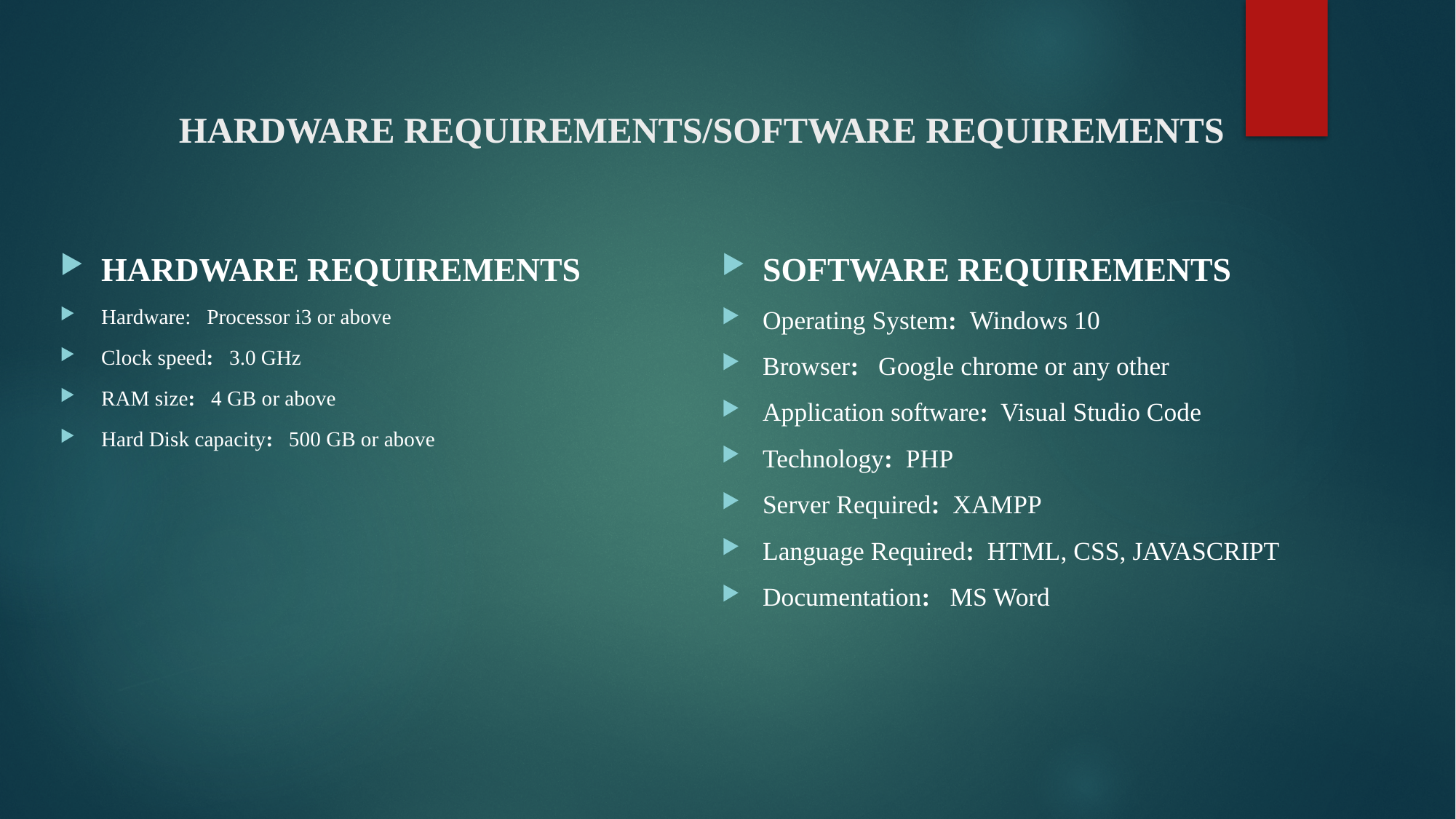

# HARDWARE REQUIREMENTS/SOFTWARE REQUIREMENTS
HARDWARE REQUIREMENTS
Hardware:   Processor i3 or above
Clock speed:   3.0 GHz
RAM size:   4 GB or above
Hard Disk capacity:   500 GB or above

SOFTWARE REQUIREMENTS
Operating System:  Windows 10
Browser:   Google chrome or any other
Application software:  Visual Studio Code
Technology:  PHP
Server Required:  XAMPP
Language Required:  HTML, CSS, JAVASCRIPT
Documentation:   MS Word